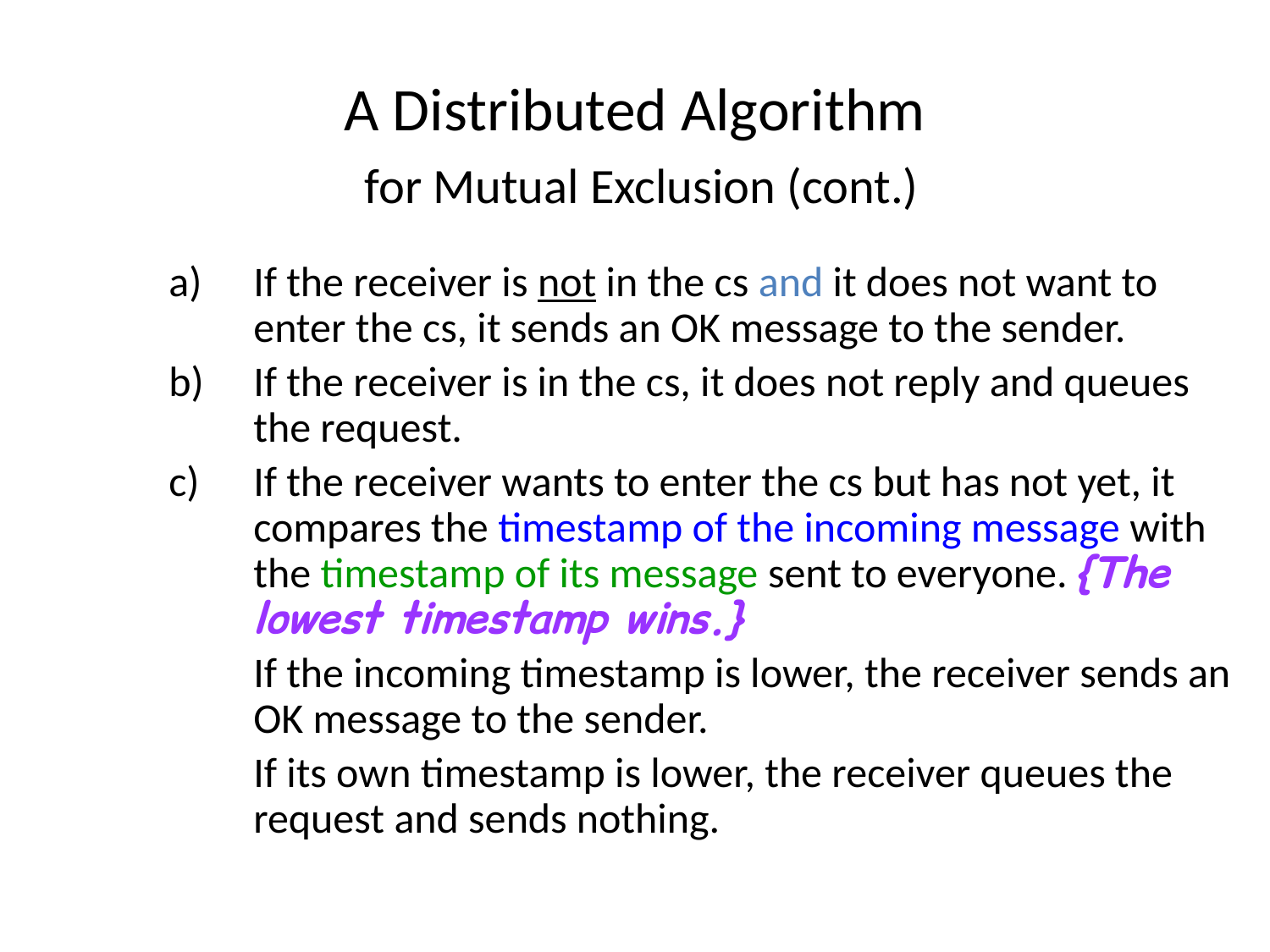

# A Distributed Algorithm for Mutual Exclusion (cont.)
If the receiver is not in the cs and it does not want to enter the cs, it sends an OK message to the sender.
If the receiver is in the cs, it does not reply and queues the request.
If the receiver wants to enter the cs but has not yet, it compares the timestamp of the incoming message with the timestamp of its message sent to everyone. {The lowest timestamp wins.}
	If the incoming timestamp is lower, the receiver sends an OK message to the sender.
	If its own timestamp is lower, the receiver queues the request and sends nothing.